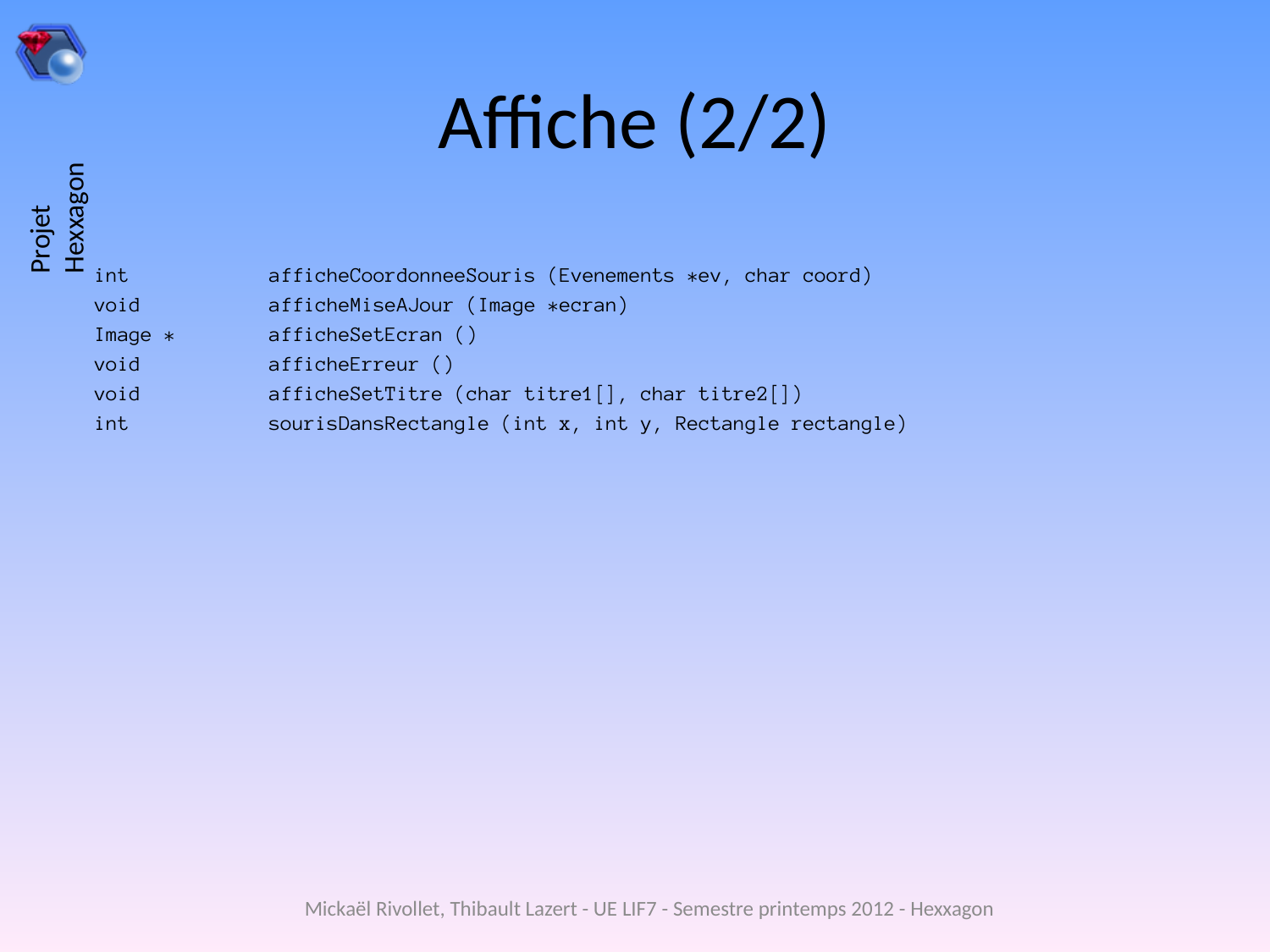

# Affiche (2/2)

int 		afficheCoordonneeSouris (Evenements *ev, char coord)
void 	afficheMiseAJour (Image *ecran)
Image * 	afficheSetEcran ()
void 	afficheErreur ()
void 	afficheSetTitre (char titre1[], char titre2[])
int 		sourisDansRectangle (int x, int y, Rectangle rectangle)
Mickaël Rivollet, Thibault Lazert - UE LIF7 - Semestre printemps 2012 - Hexxagon